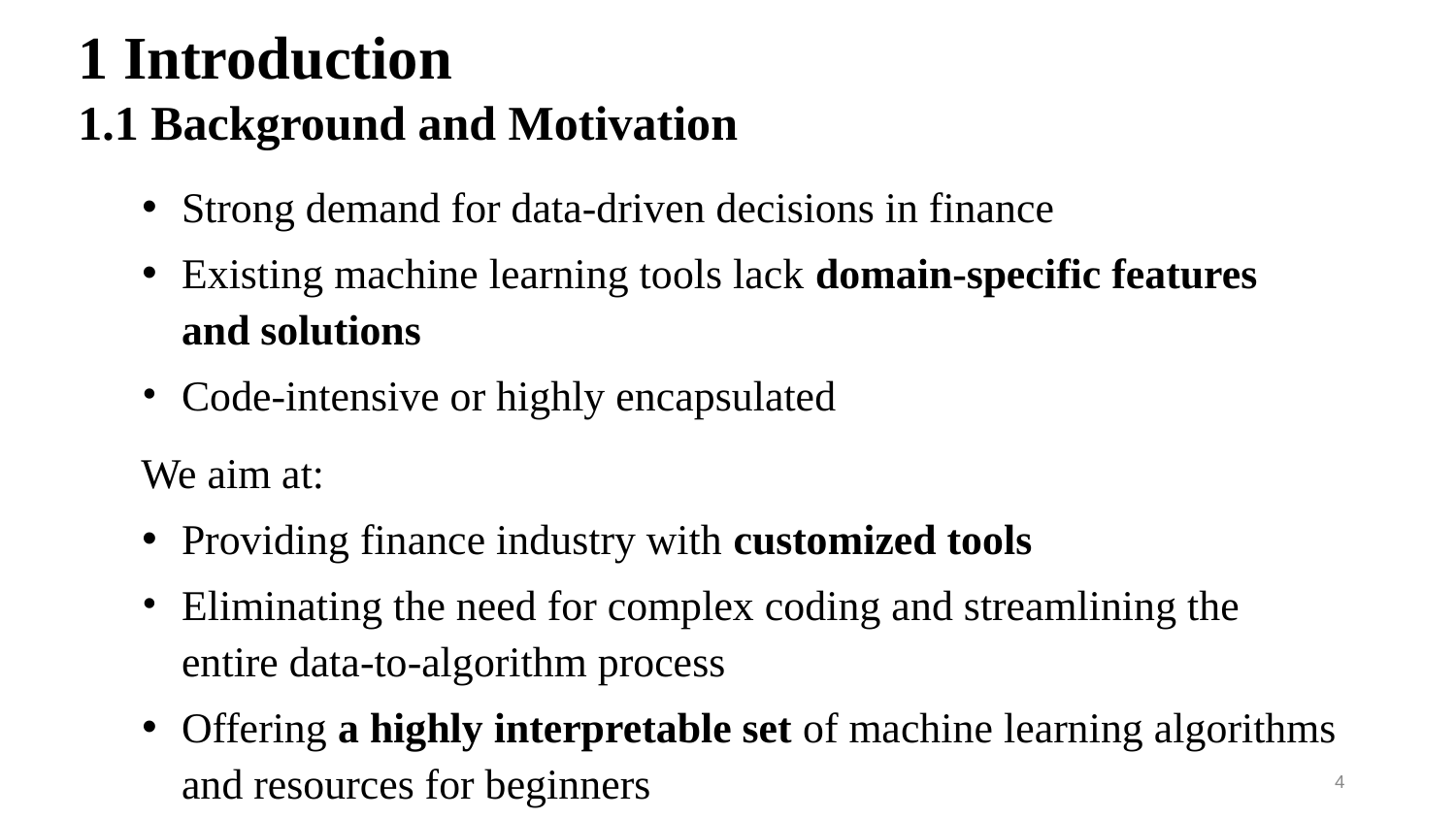

1 Introduction
1.1 Background and Motivation
Strong demand for data-driven decisions in finance
Existing machine learning tools lack domain-specific features and solutions
Code-intensive or highly encapsulated
We aim at:
Providing finance industry with customized tools
Eliminating the need for complex coding and streamlining the entire data-to-algorithm process
Offering a highly interpretable set of machine learning algorithms and resources for beginners
4